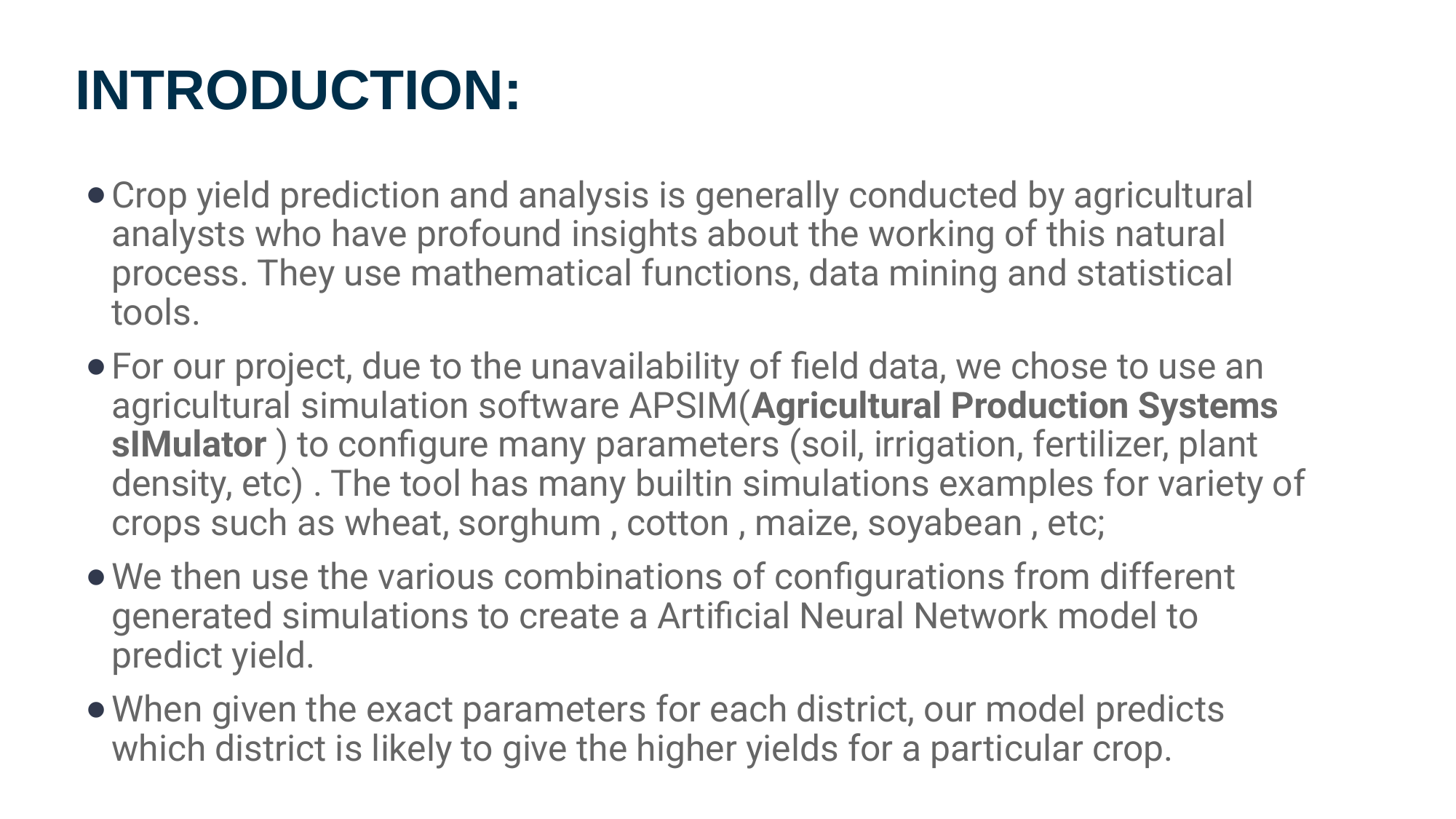

# INTRODUCTION:
Crop yield prediction and analysis is generally conducted by agricultural analysts who have profound insights about the working of this natural process. They use mathematical functions, data mining and statistical tools.
For our project, due to the unavailability of field data, we chose to use an agricultural simulation software APSIM(Agricultural Production Systems sIMulator ) to configure many parameters (soil, irrigation, fertilizer, plant density, etc) . The tool has many builtin simulations examples for variety of crops such as wheat, sorghum , cotton , maize, soyabean , etc;
We then use the various combinations of configurations from different generated simulations to create a Artificial Neural Network model to predict yield.
When given the exact parameters for each district, our model predicts which district is likely to give the higher yields for a particular crop.